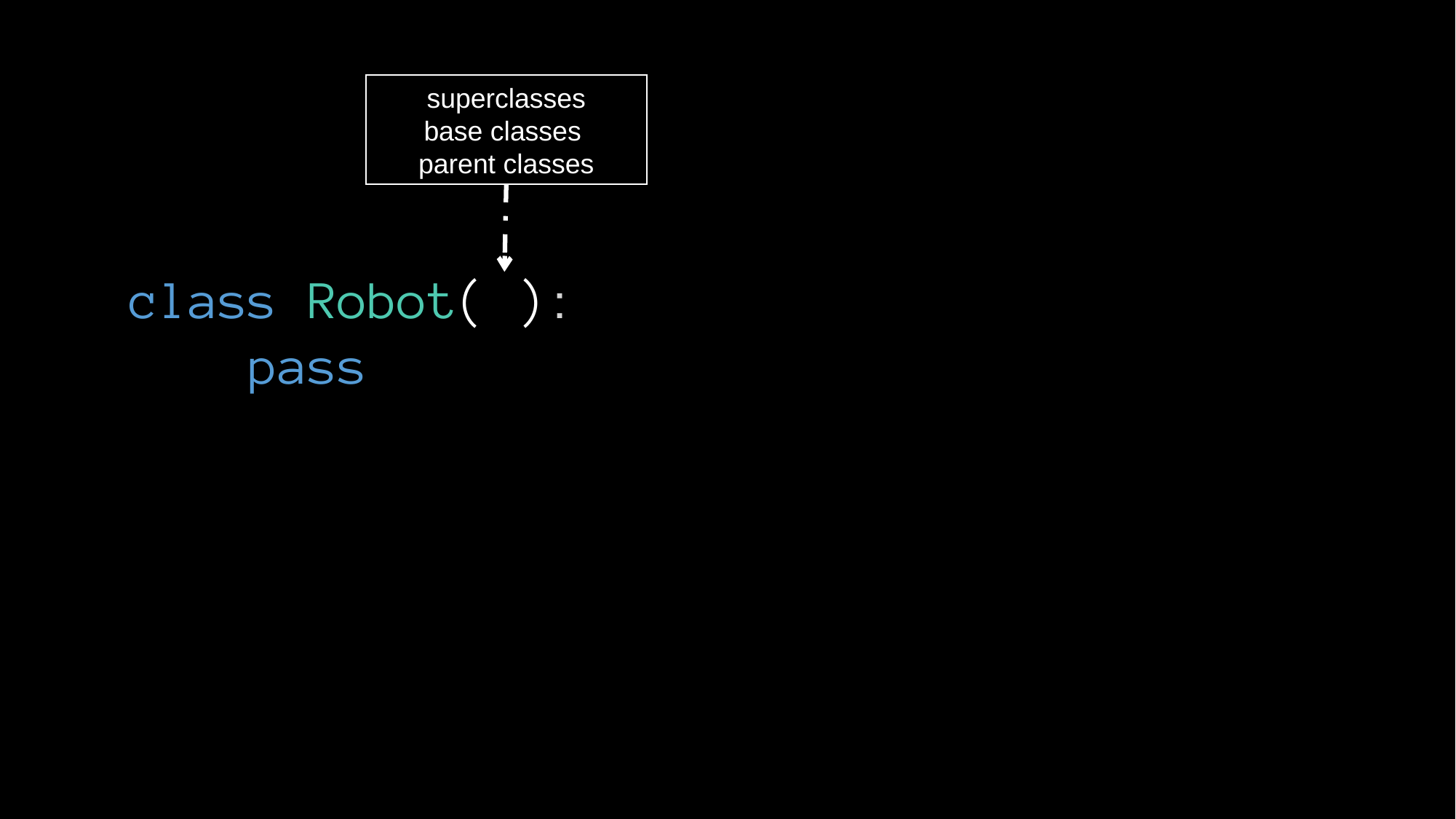

superclasses
base classes
parent classes
class Robot( ):
    pass